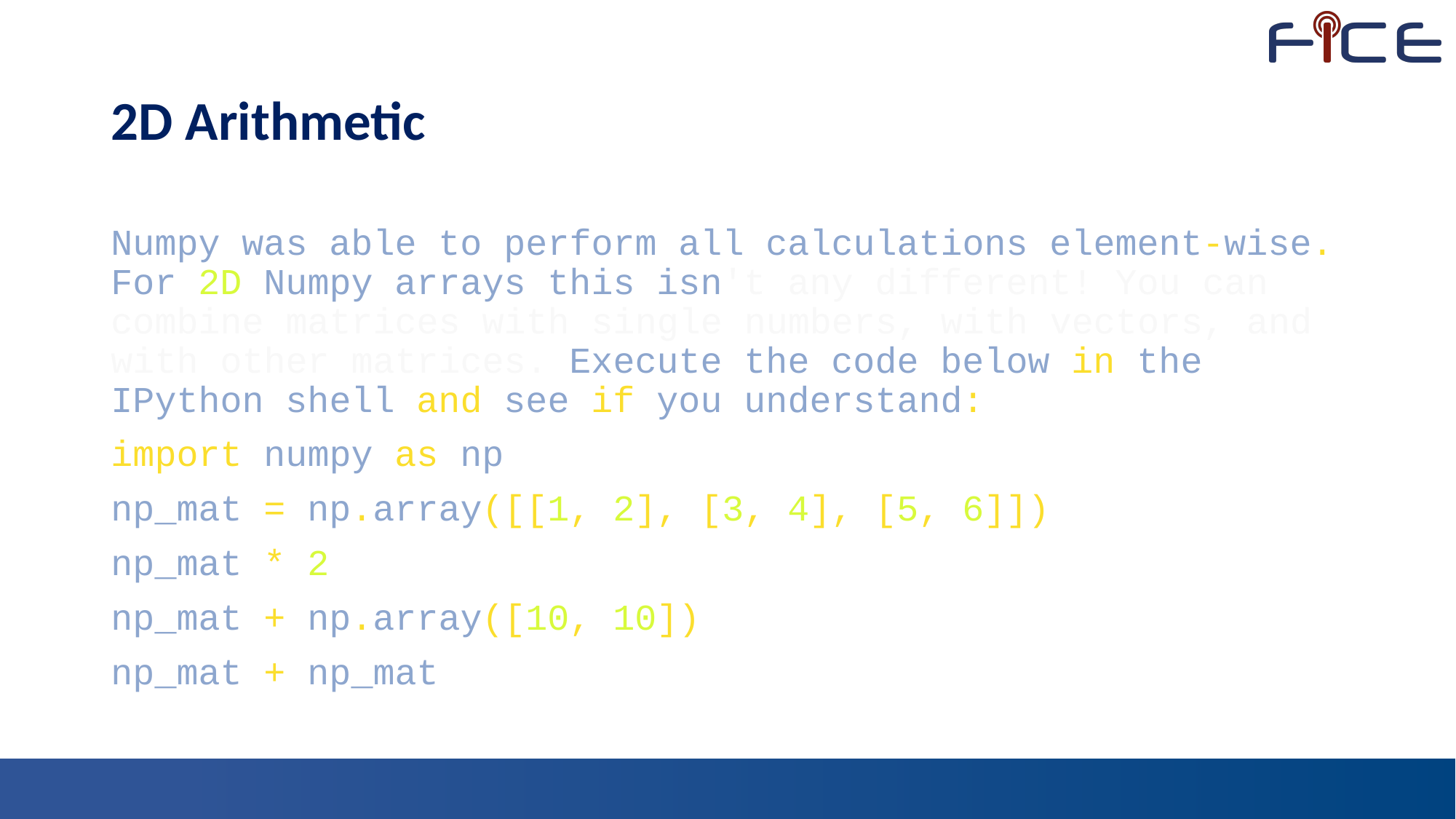

# 2D Arithmetic
Numpy was able to perform all calculations element-wise. For 2D Numpy arrays this isn't any different! You can combine matrices with single numbers, with vectors, and with other matrices. Execute the code below in the IPython shell and see if you understand:
import numpy as np
np_mat = np.array([[1, 2], [3, 4], [5, 6]])
np_mat * 2
np_mat + np.array([10, 10])
np_mat + np_mat